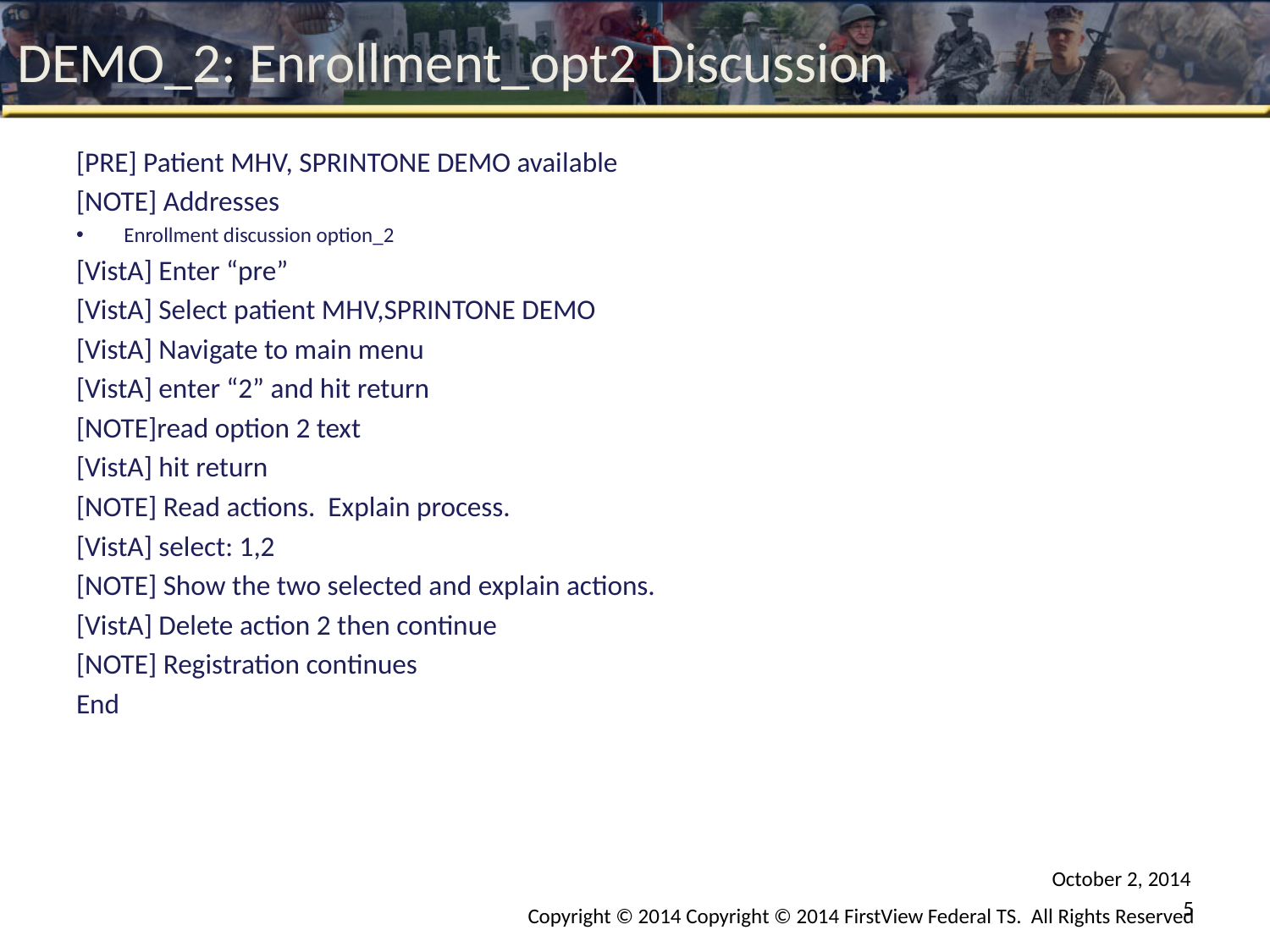

# DEMO_2: Enrollment_opt2 Discussion
[PRE] Patient MHV, SPRINTONE DEMO available
[NOTE] Addresses
Enrollment discussion option_2
[VistA] Enter “pre”
[VistA] Select patient MHV,SPRINTONE DEMO
[VistA] Navigate to main menu
[VistA] enter “2” and hit return
[NOTE]read option 2 text
[VistA] hit return
[NOTE] Read actions.  Explain process.
[VistA] select: 1,2
[NOTE] Show the two selected and explain actions.
[VistA] Delete action 2 then continue
[NOTE] Registration continues
End

October 2, 2014
5
Copyright © 2014 Copyright © 2014 FirstView Federal TS.  All Rights Reserved